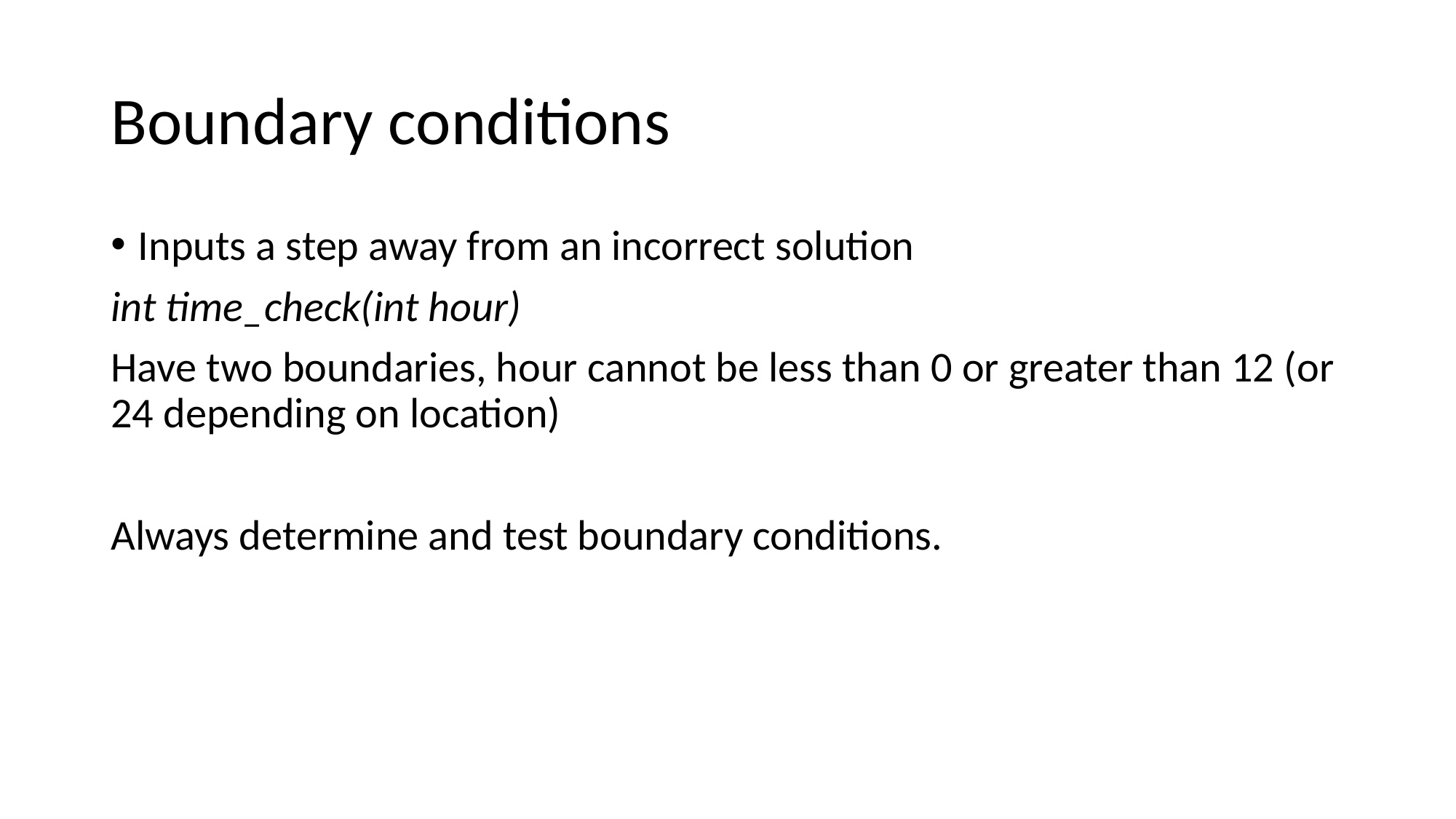

# Boundary conditions
Inputs a step away from an incorrect solution
int time_check(int hour)
Have two boundaries, hour cannot be less than 0 or greater than 12 (or 24 depending on location)

Always determine and test boundary conditions.